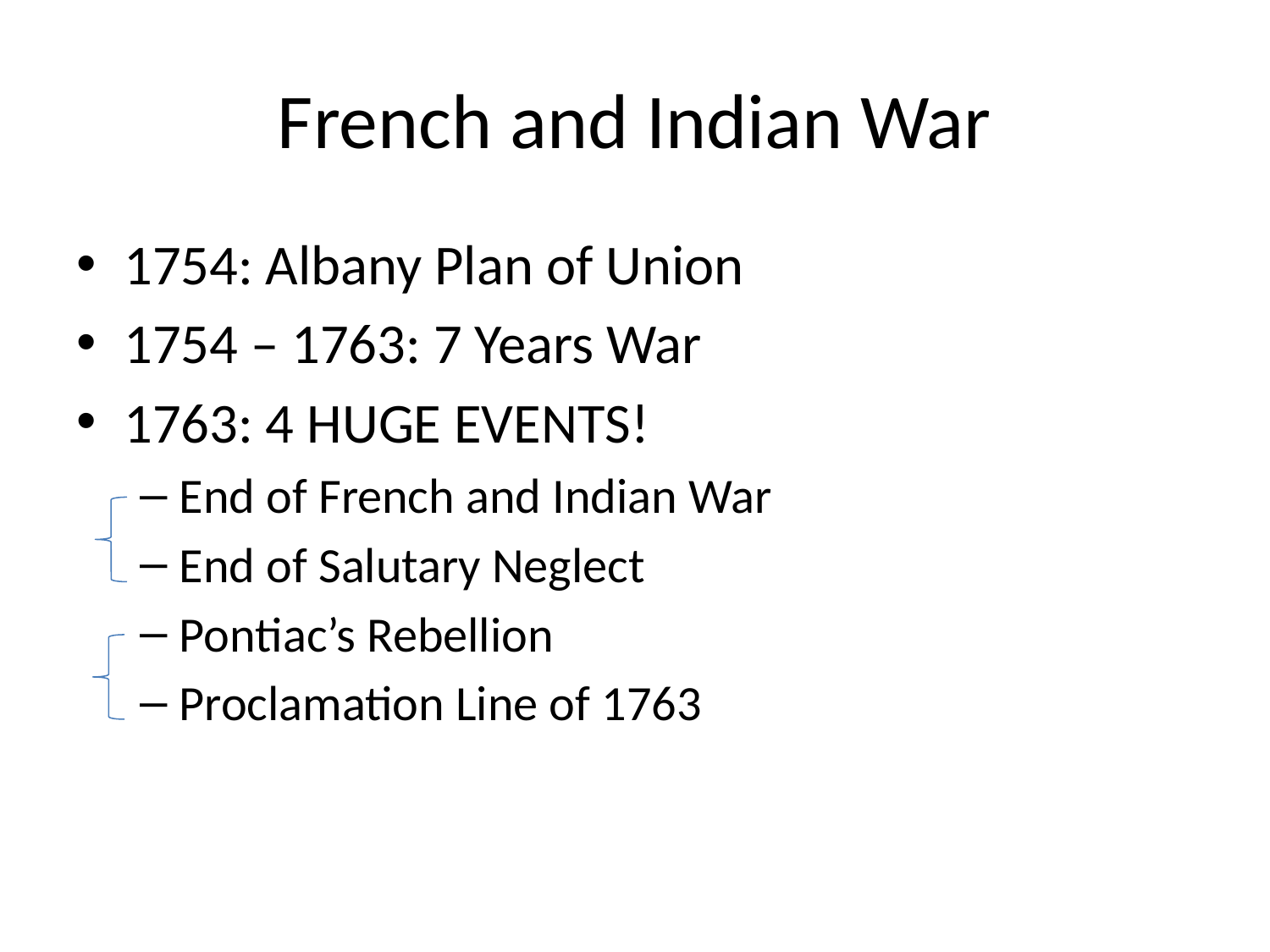

# French and Indian War
1754: Albany Plan of Union
1754 – 1763: 7 Years War
1763: 4 HUGE EVENTS!
End of French and Indian War
End of Salutary Neglect
Pontiac’s Rebellion
Proclamation Line of 1763